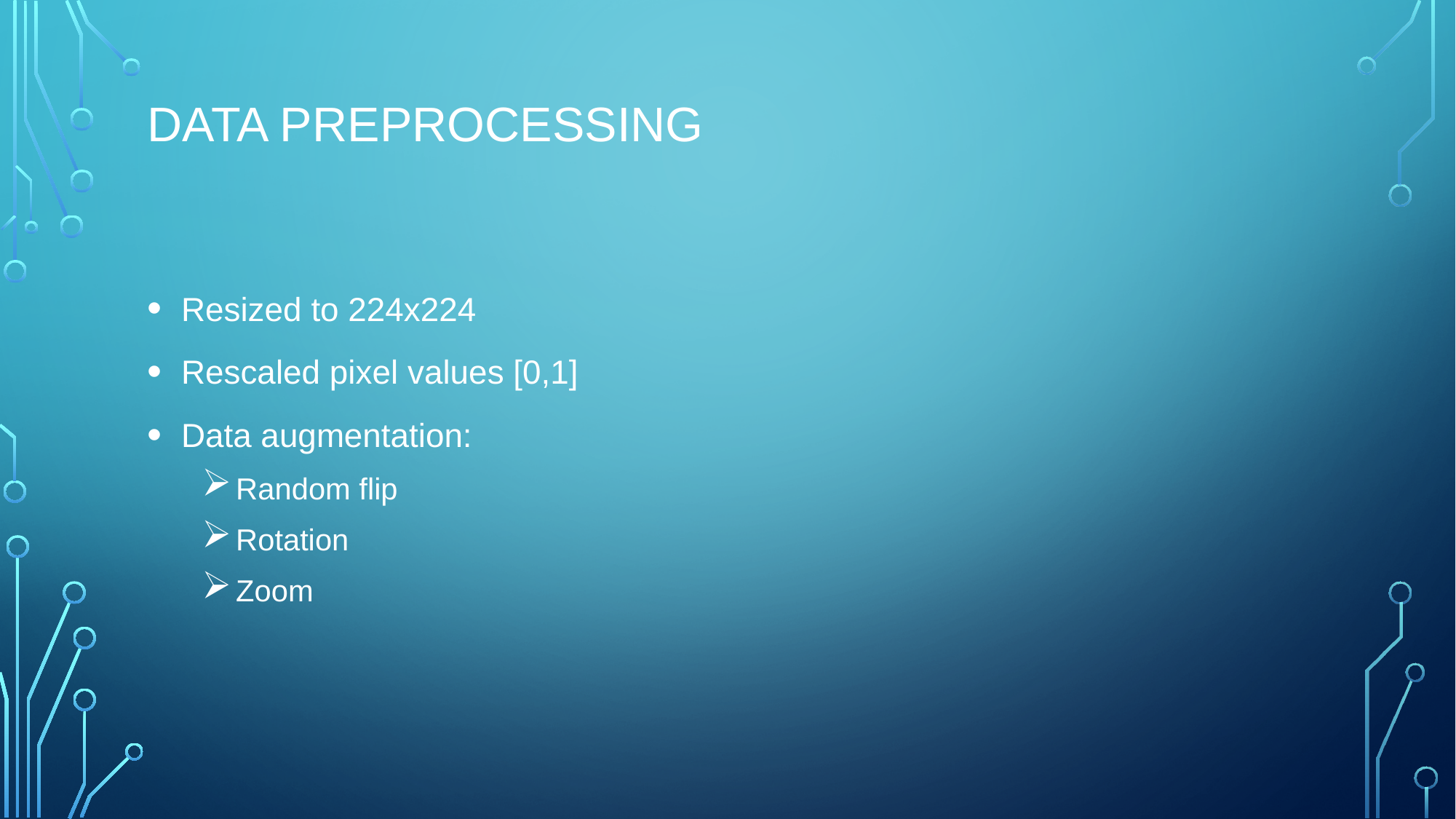

# Data Preprocessing
Resized to 224x224
Rescaled pixel values [0,1]
Data augmentation:
Random flip
Rotation
Zoom